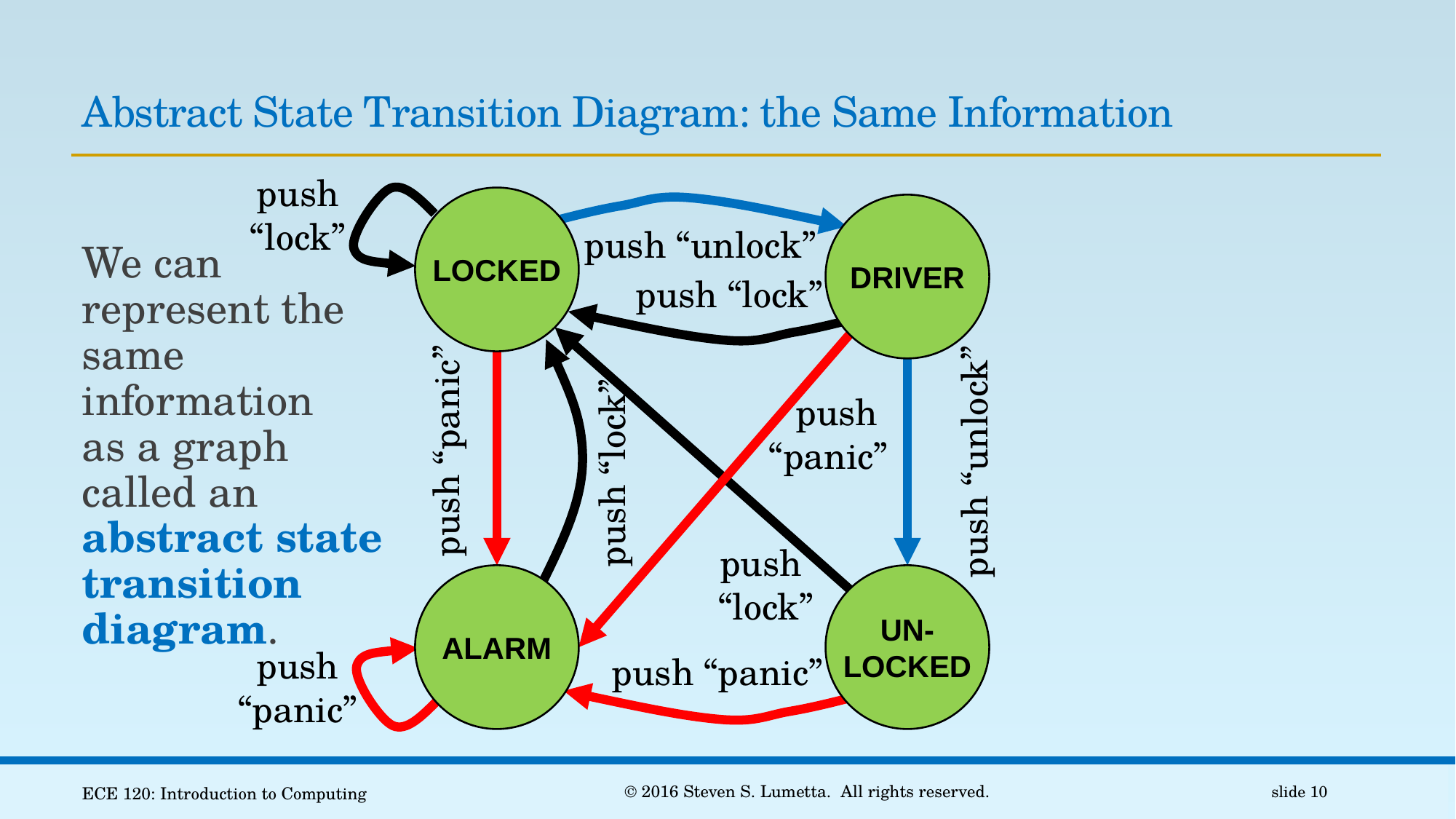

# Abstract State Transition Diagram: the Same Information
push
“lock”

LOCKED

We can
represent the
same
information
as a graph
called an
abstract state
transition
diagram.

DRIVER

push “unlock”
push “lock”

push
“lock”
push “panic”
push “unlock”
push
“panic”

push “lock”
UN-
LOCKED
ALARM
push
“panic”

push “panic”

ECE 120: Introduction to Computing
© 2016 Steven S. Lumetta.  All rights reserved.
slide 10